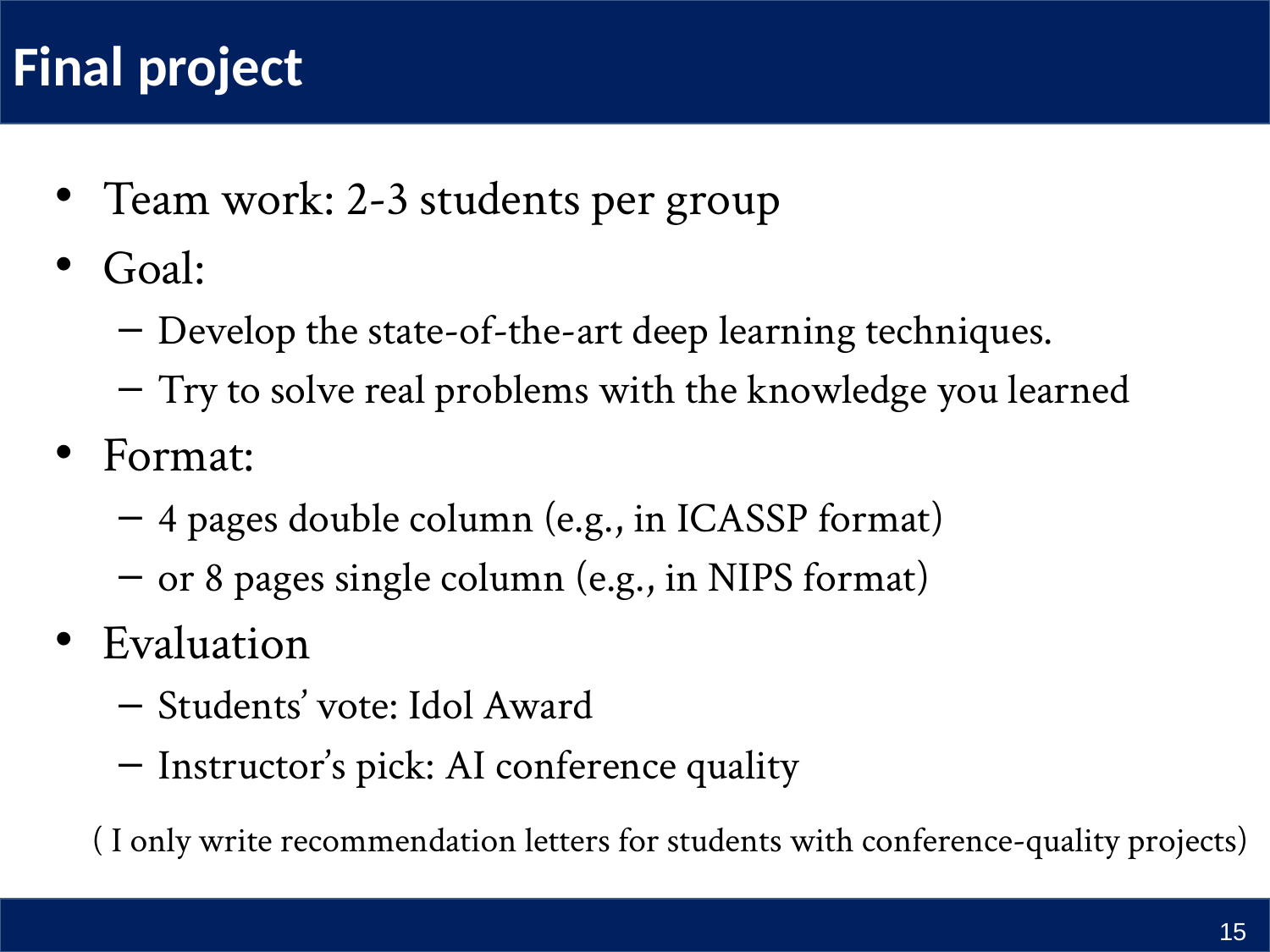

# Final project
Team work: 2-3 students per group
Goal:
Develop the state-of-the-art deep learning techniques.
Try to solve real problems with the knowledge you learned
Format:
4 pages double column (e.g., in ICASSP format)
or 8 pages single column (e.g., in NIPS format)
Evaluation
Students’ vote: Idol Award
Instructor’s pick: AI conference quality
( I only write recommendation letters for students with conference-quality projects)
15